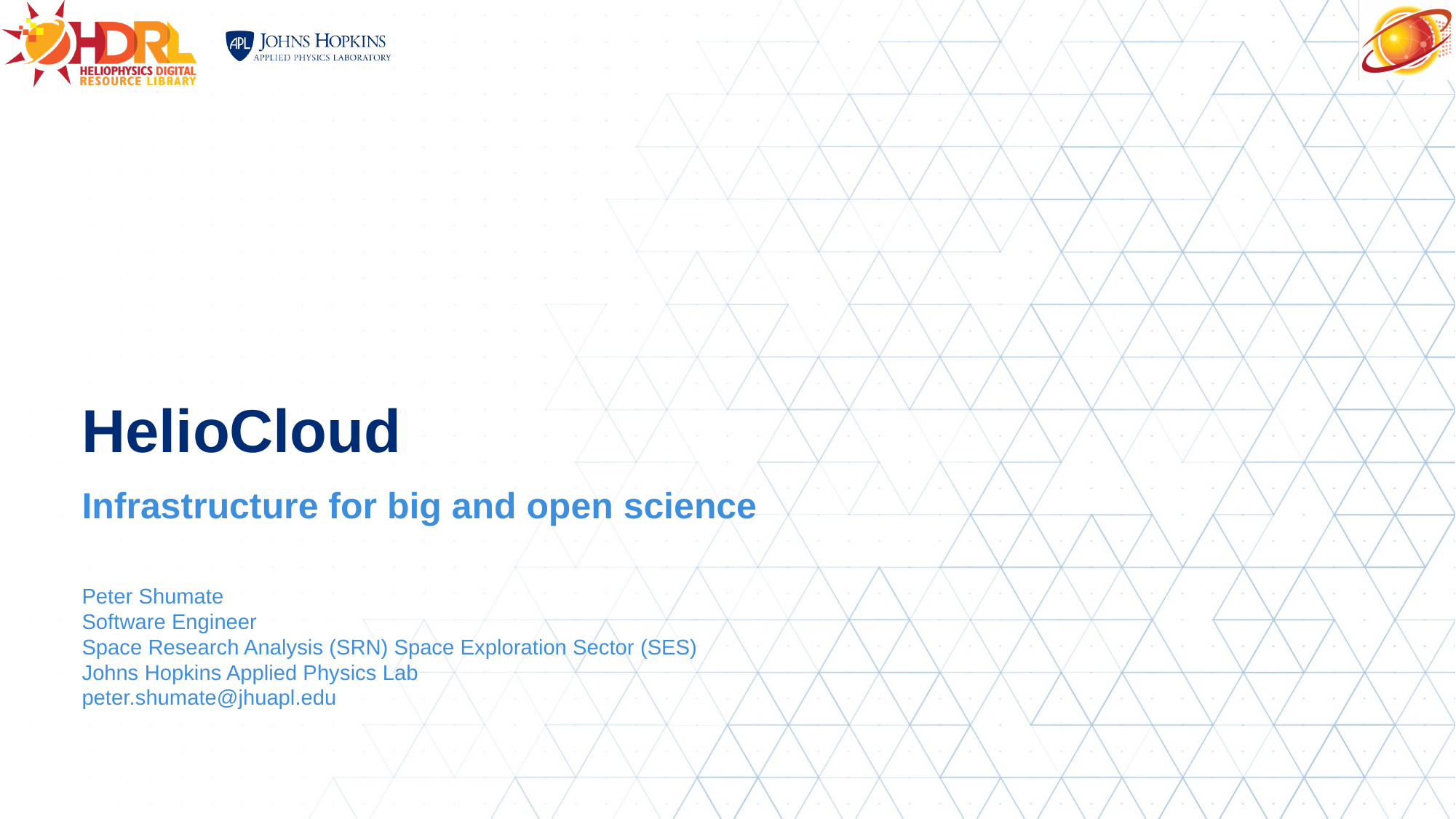

# HelioCloud
Infrastructure for big and open science
Peter Shumate
Software Engineer
Space Research Analysis (SRN) Space Exploration Sector (SES)
Johns Hopkins Applied Physics Lab
peter.shumate@jhuapl.edu